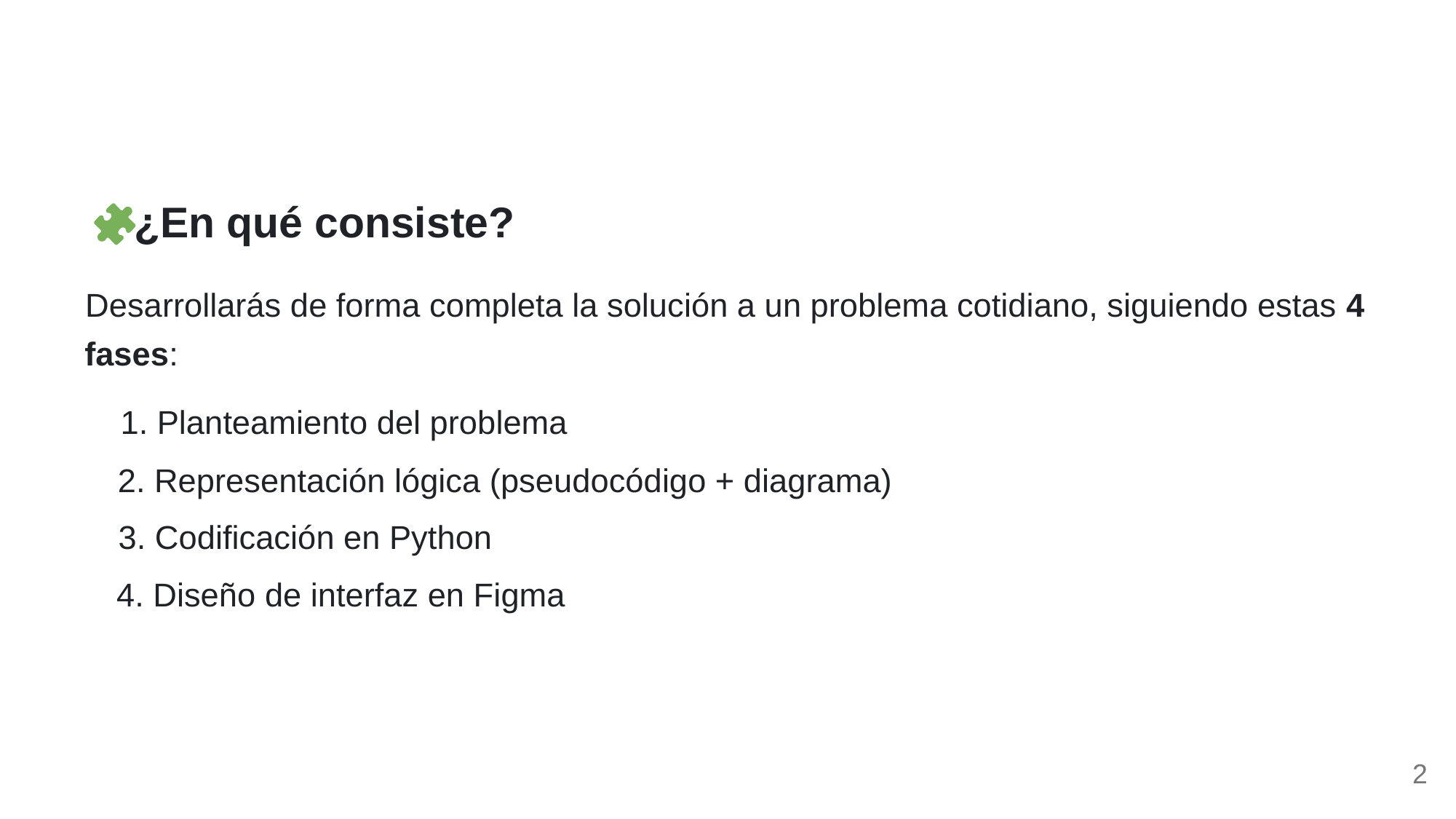

¿En qué consiste?

Desarrollarás de forma completa la solución a un problema cotidiano, siguiendo estas 4
fases:
1. Planteamiento del problema
2. Representación lógica (pseudocódigo + diagrama)
3. Codificación en Python
4. Diseño de interfaz en Figma
2